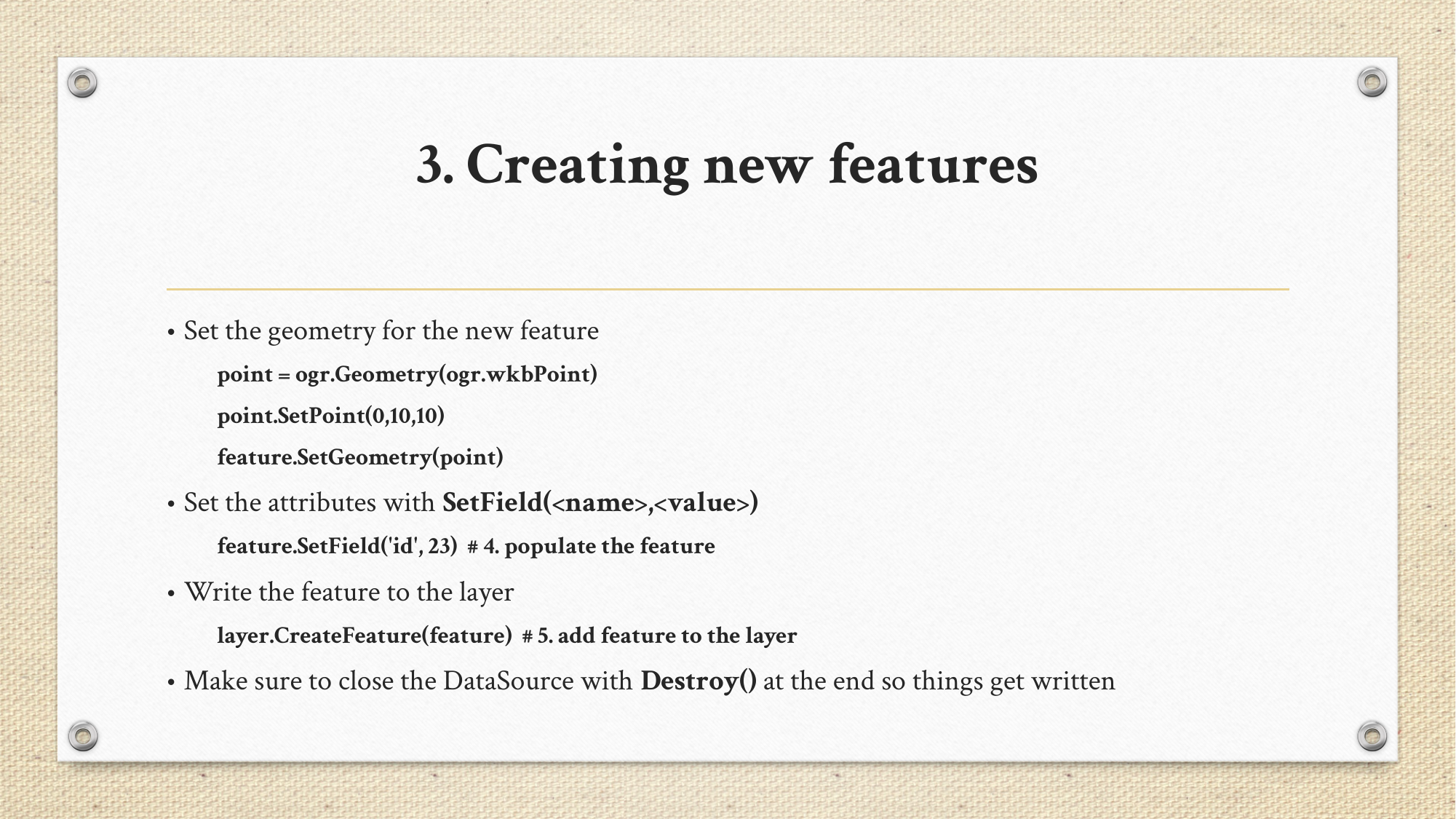

# 3. Creating new features
• Set the geometry for the new feature
point = ogr.Geometry(ogr.wkbPoint)
point.SetPoint(0,10,10)
feature.SetGeometry(point)
• Set the attributes with SetField(<name>,<value>)
feature.SetField('id', 23)  # 4. populate the feature
• Write the feature to the layer
layer.CreateFeature(feature)  # 5. add feature to the layer
• Make sure to close the DataSource with Destroy() at the end so things get written